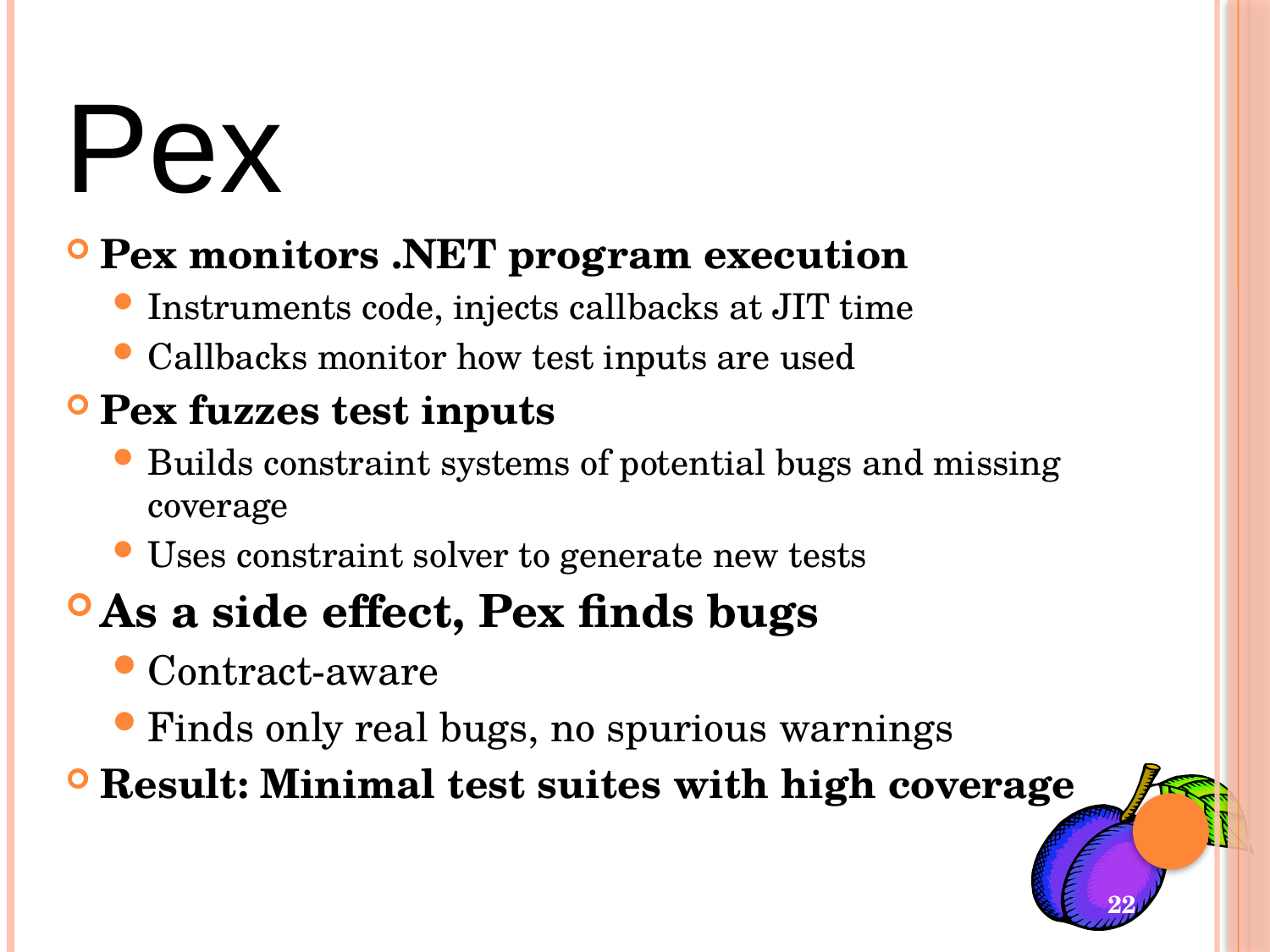

Pex
Pex monitors .NET program execution
Instruments code, injects callbacks at JIT time
Callbacks monitor how test inputs are used
Pex fuzzes test inputs
Builds constraint systems of potential bugs and missing coverage
Uses constraint solver to generate new tests
As a side effect, Pex finds bugs
Contract-aware
Finds only real bugs, no spurious warnings
Result: Minimal test suites with high coverage

22